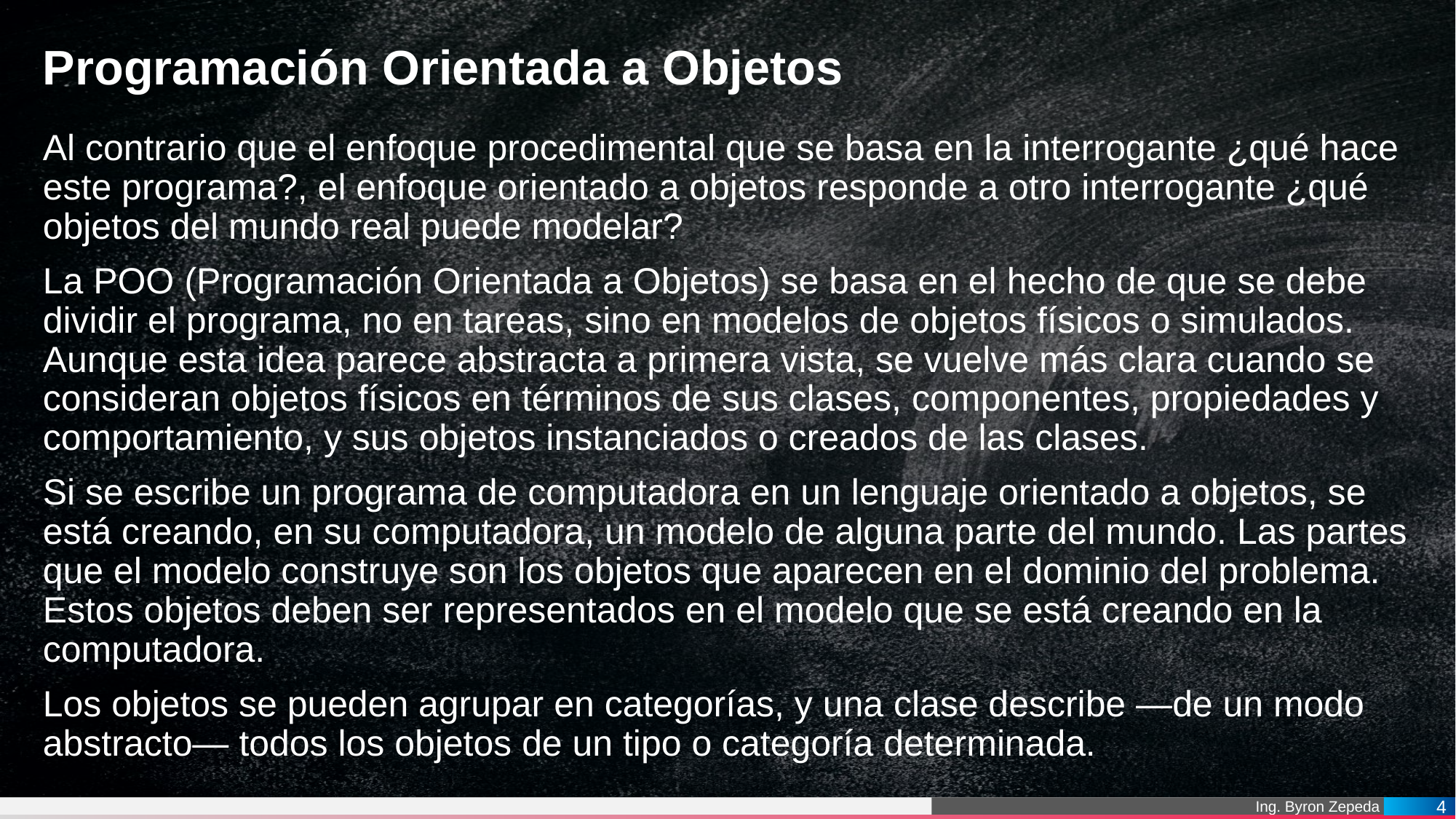

# Programación Orientada a Objetos
Al contrario que el enfoque procedimental que se basa en la interrogante ¿qué hace este programa?, el enfoque orientado a objetos responde a otro interrogante ¿qué objetos del mundo real puede modelar?
La POO (Programación Orientada a Objetos) se basa en el hecho de que se debe dividir el programa, no en tareas, sino en modelos de objetos físicos o simulados. Aunque esta idea parece abstracta a primera vista, se vuelve más clara cuando se consideran objetos físicos en términos de sus clases, componentes, propiedades y comportamiento, y sus objetos instanciados o creados de las clases.
Si se escribe un programa de computadora en un lenguaje orientado a objetos, se está creando, en su computadora, un modelo de alguna parte del mundo. Las partes que el modelo construye son los objetos que aparecen en el dominio del problema. Estos objetos deben ser representados en el modelo que se está creando en la computadora.
Los objetos se pueden agrupar en categorías, y una clase describe —de un modo abstracto— todos los objetos de un tipo o categoría determinada.

4